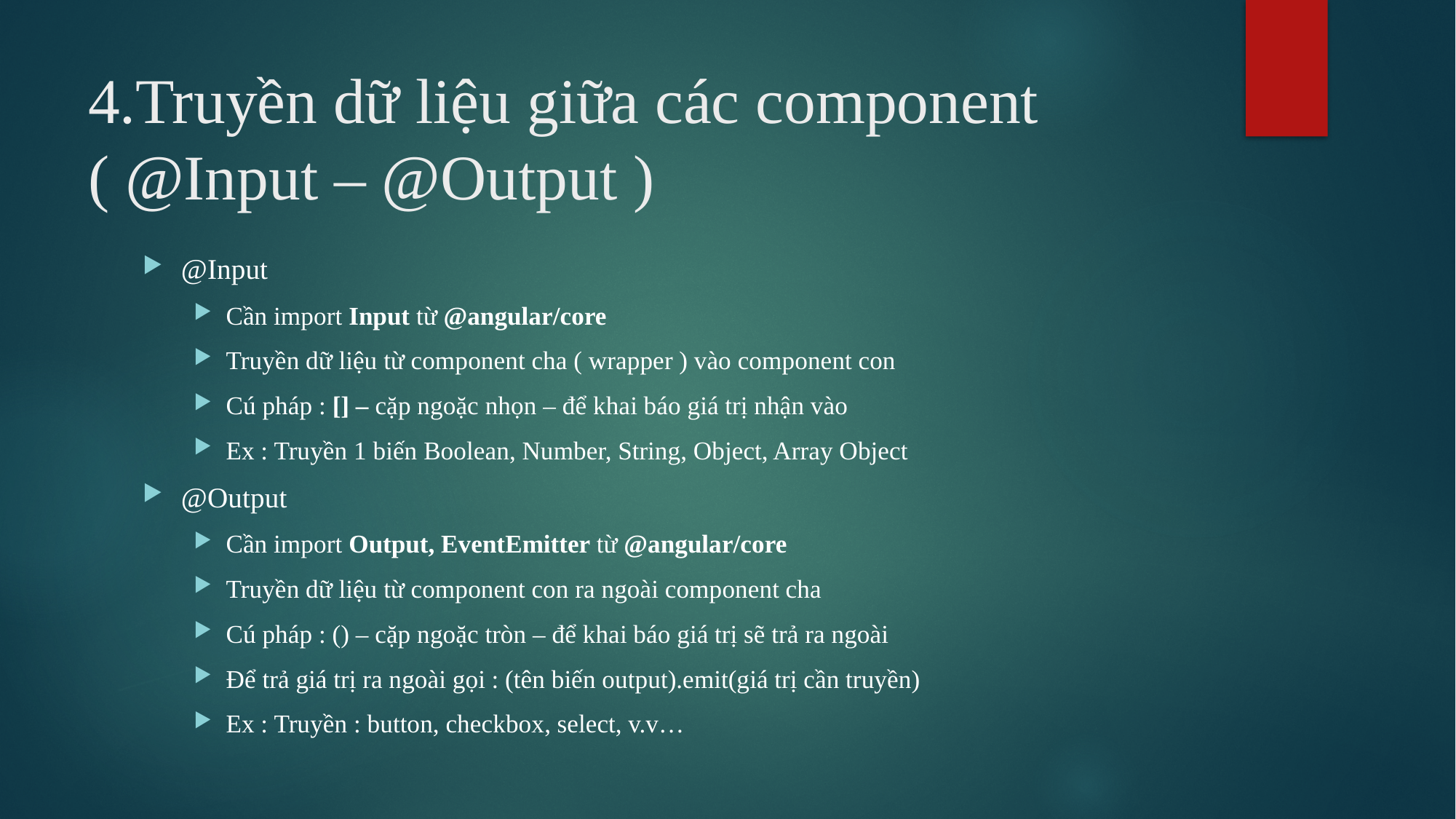

# 4.Truyền dữ liệu giữa các component ( @Input – @Output )
@Input
Cần import Input từ @angular/core
Truyền dữ liệu từ component cha ( wrapper ) vào component con
Cú pháp : [] – cặp ngoặc nhọn – để khai báo giá trị nhận vào
Ex : Truyền 1 biến Boolean, Number, String, Object, Array Object
@Output
Cần import Output, EventEmitter từ @angular/core
Truyền dữ liệu từ component con ra ngoài component cha
Cú pháp : () – cặp ngoặc tròn – để khai báo giá trị sẽ trả ra ngoài
Để trả giá trị ra ngoài gọi : (tên biến output).emit(giá trị cần truyền)
Ex : Truyền : button, checkbox, select, v.v…